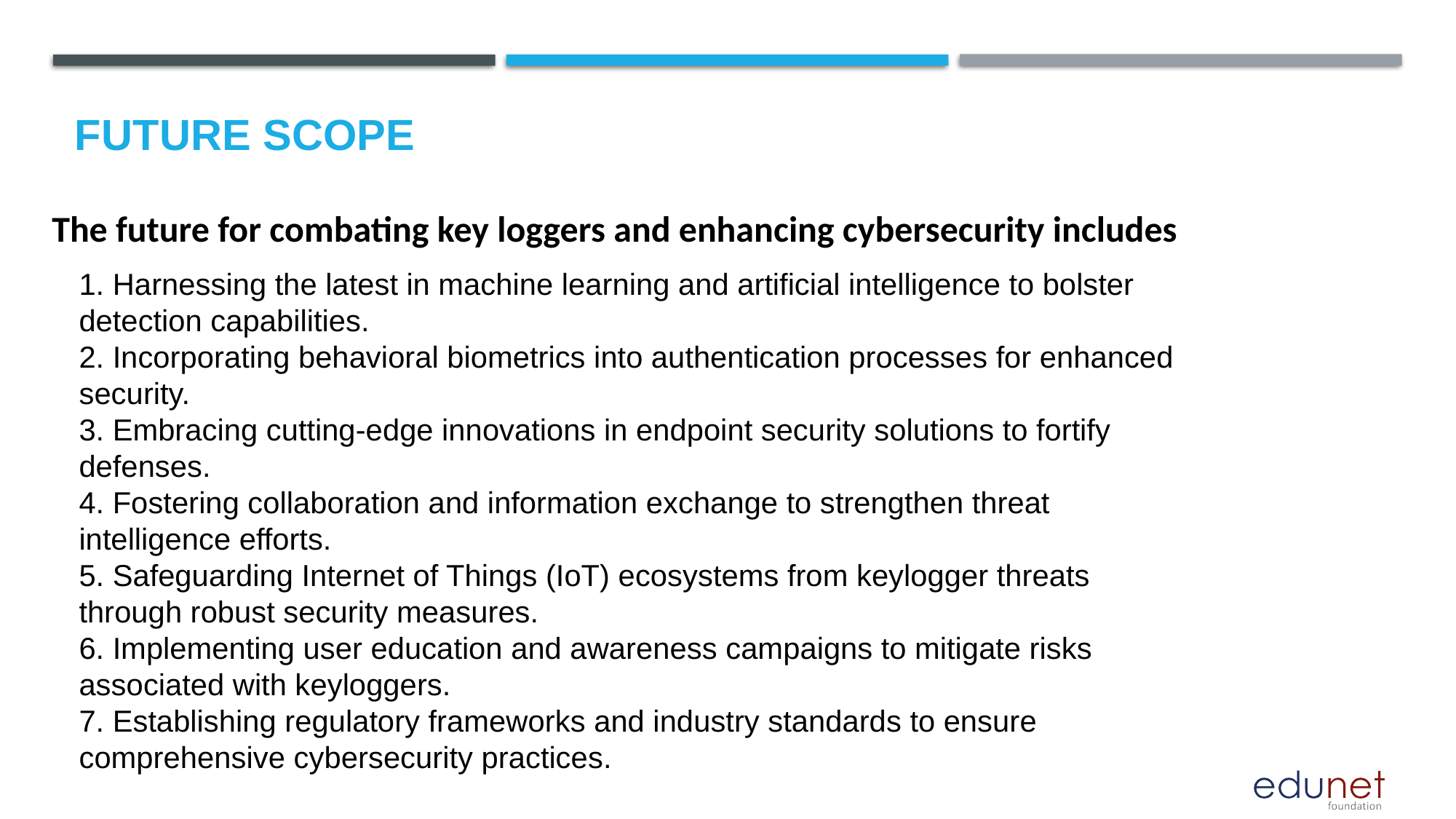

Future scope
The future for combating key loggers and enhancing cybersecurity includes
1. Harnessing the latest in machine learning and artificial intelligence to bolster detection capabilities.
2. Incorporating behavioral biometrics into authentication processes for enhanced security.
3. Embracing cutting-edge innovations in endpoint security solutions to fortify defenses.
4. Fostering collaboration and information exchange to strengthen threat intelligence efforts.
5. Safeguarding Internet of Things (IoT) ecosystems from keylogger threats through robust security measures.
6. Implementing user education and awareness campaigns to mitigate risks associated with keyloggers.
7. Establishing regulatory frameworks and industry standards to ensure comprehensive cybersecurity practices.